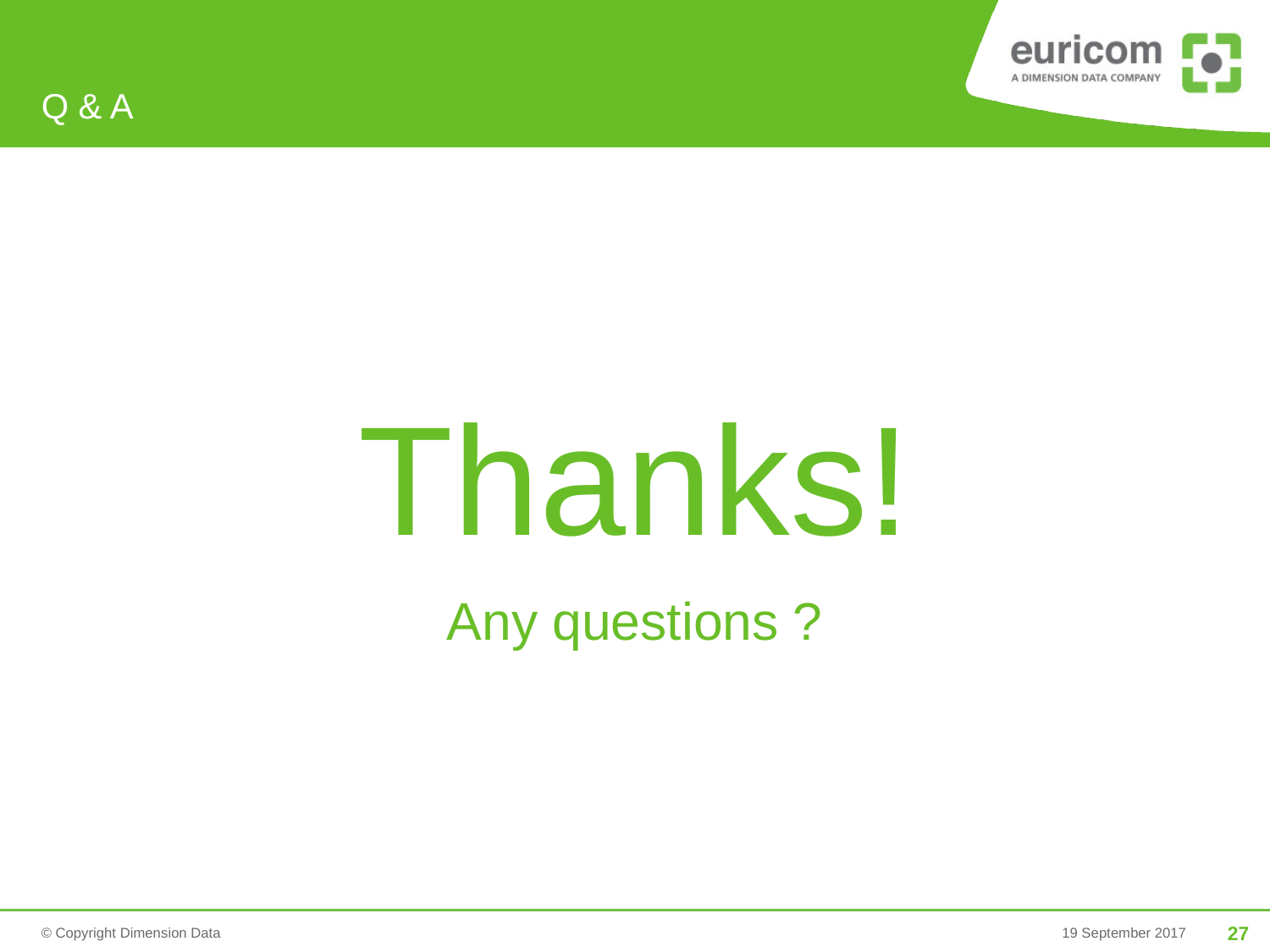

# Q & A
Thanks!
Any questions ?